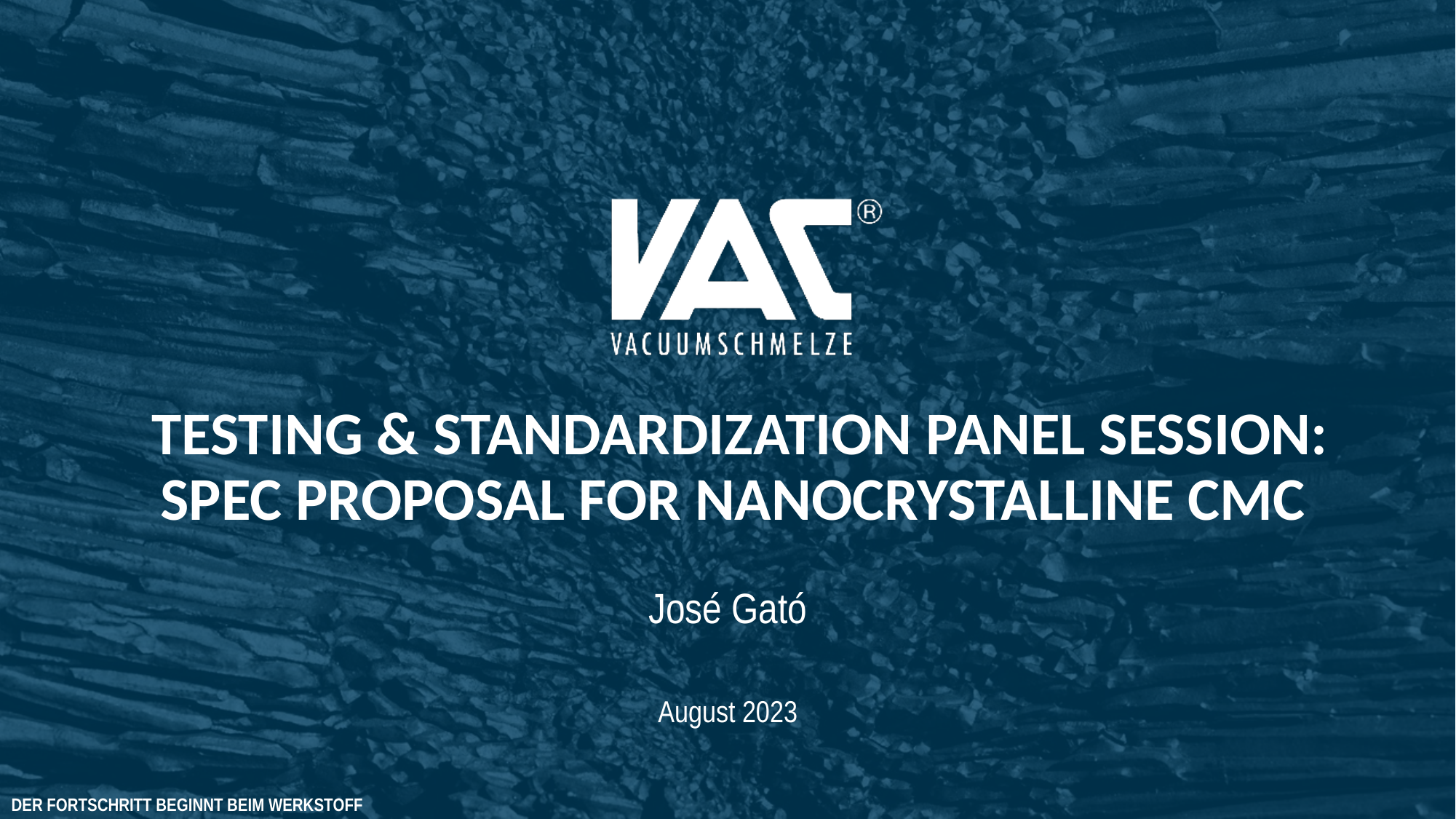

# TESTING & STANDARDIZATION PANEL SESSION: SPEC PROPOSAL FOR NANOCRYSTALLINE CMC
José Gató

August 2023